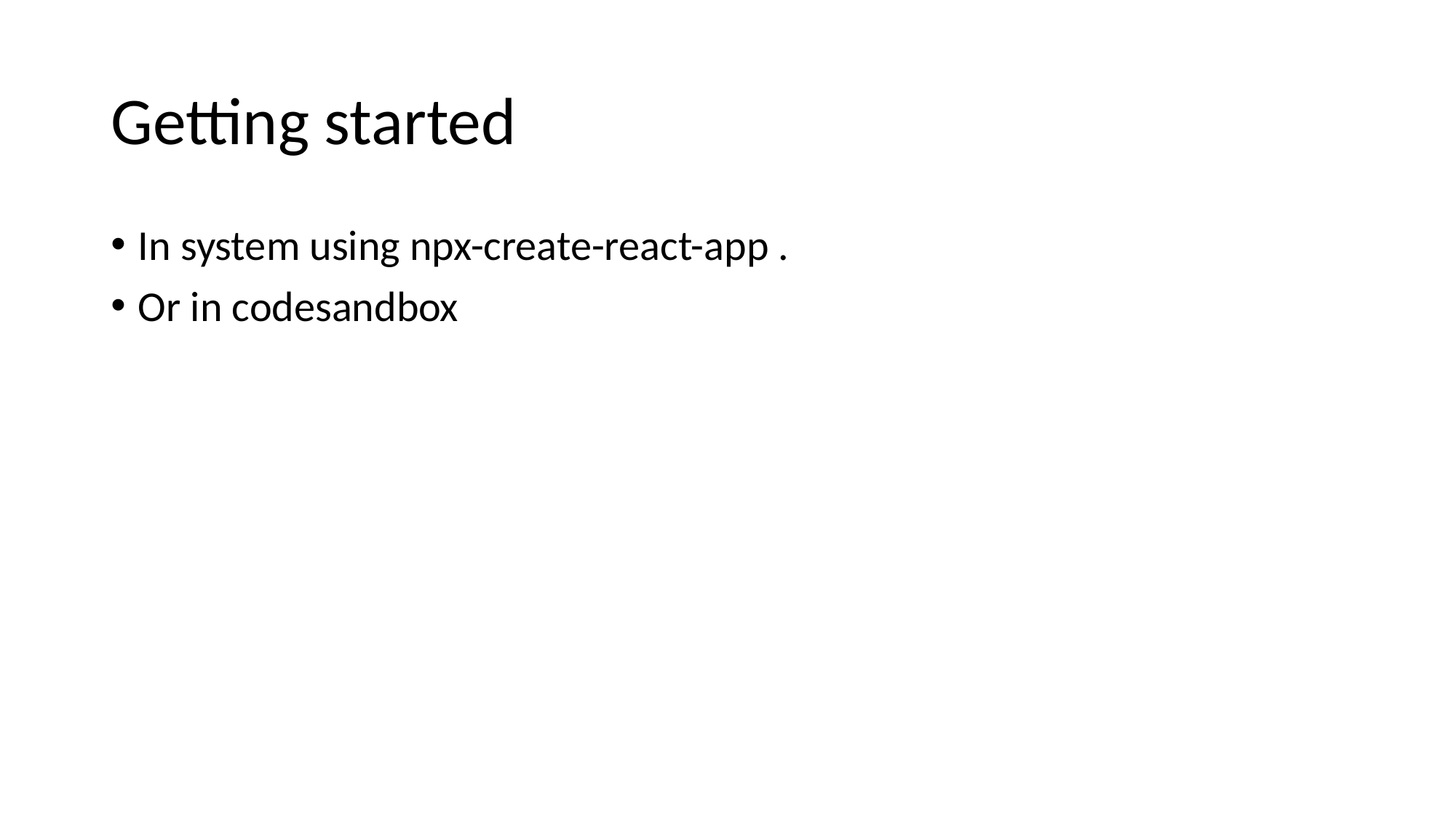

# Getting started
In system using npx-create-react-app .
Or in codesandbox